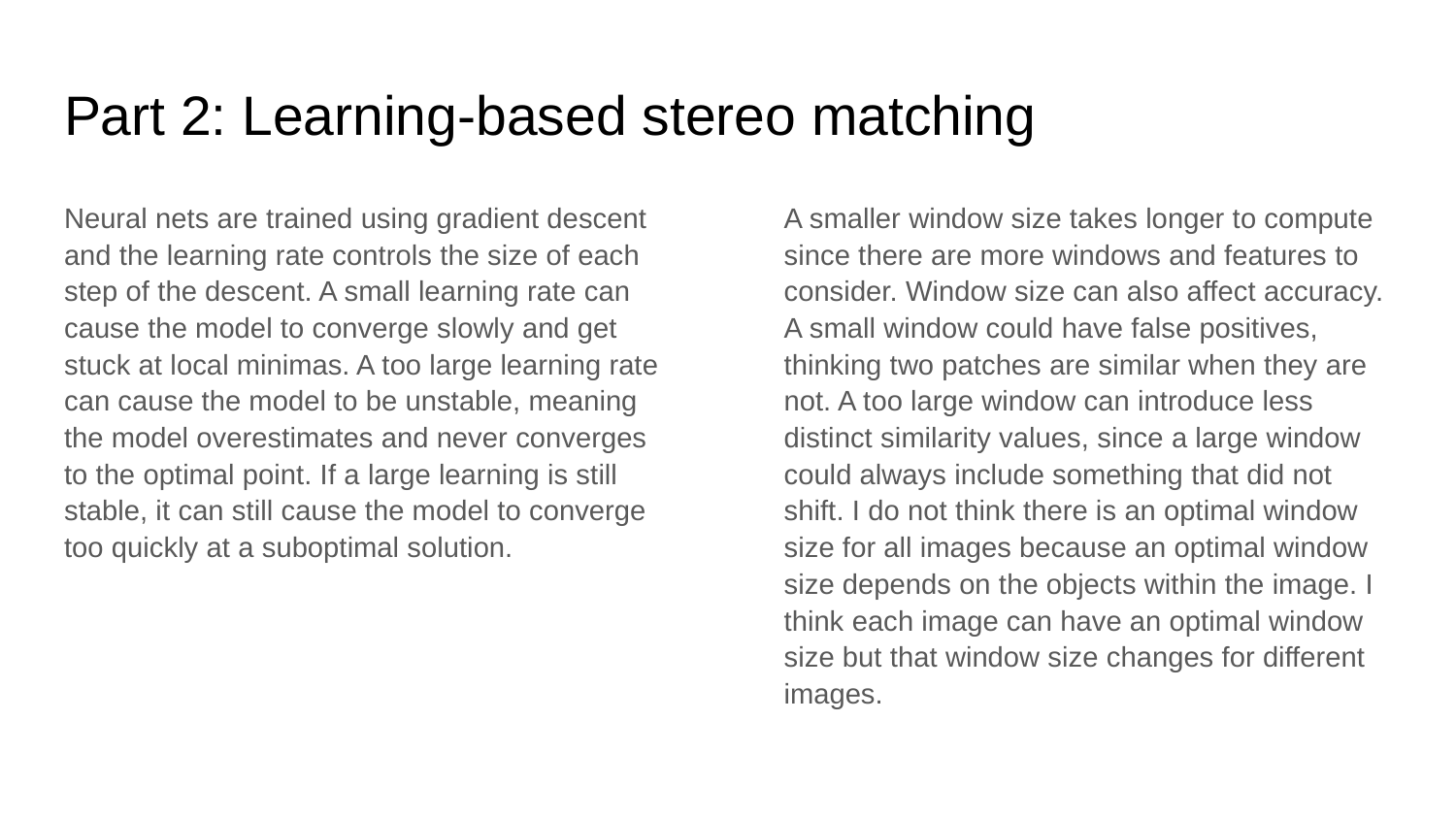

# Part 2: Learning-based stereo matching
Neural nets are trained using gradient descent and the learning rate controls the size of each step of the descent. A small learning rate can cause the model to converge slowly and get stuck at local minimas. A too large learning rate can cause the model to be unstable, meaning the model overestimates and never converges to the optimal point. If a large learning is still stable, it can still cause the model to converge too quickly at a suboptimal solution.
A smaller window size takes longer to compute since there are more windows and features to consider. Window size can also affect accuracy. A small window could have false positives, thinking two patches are similar when they are not. A too large window can introduce less distinct similarity values, since a large window could always include something that did not shift. I do not think there is an optimal window size for all images because an optimal window size depends on the objects within the image. I think each image can have an optimal window size but that window size changes for different images.